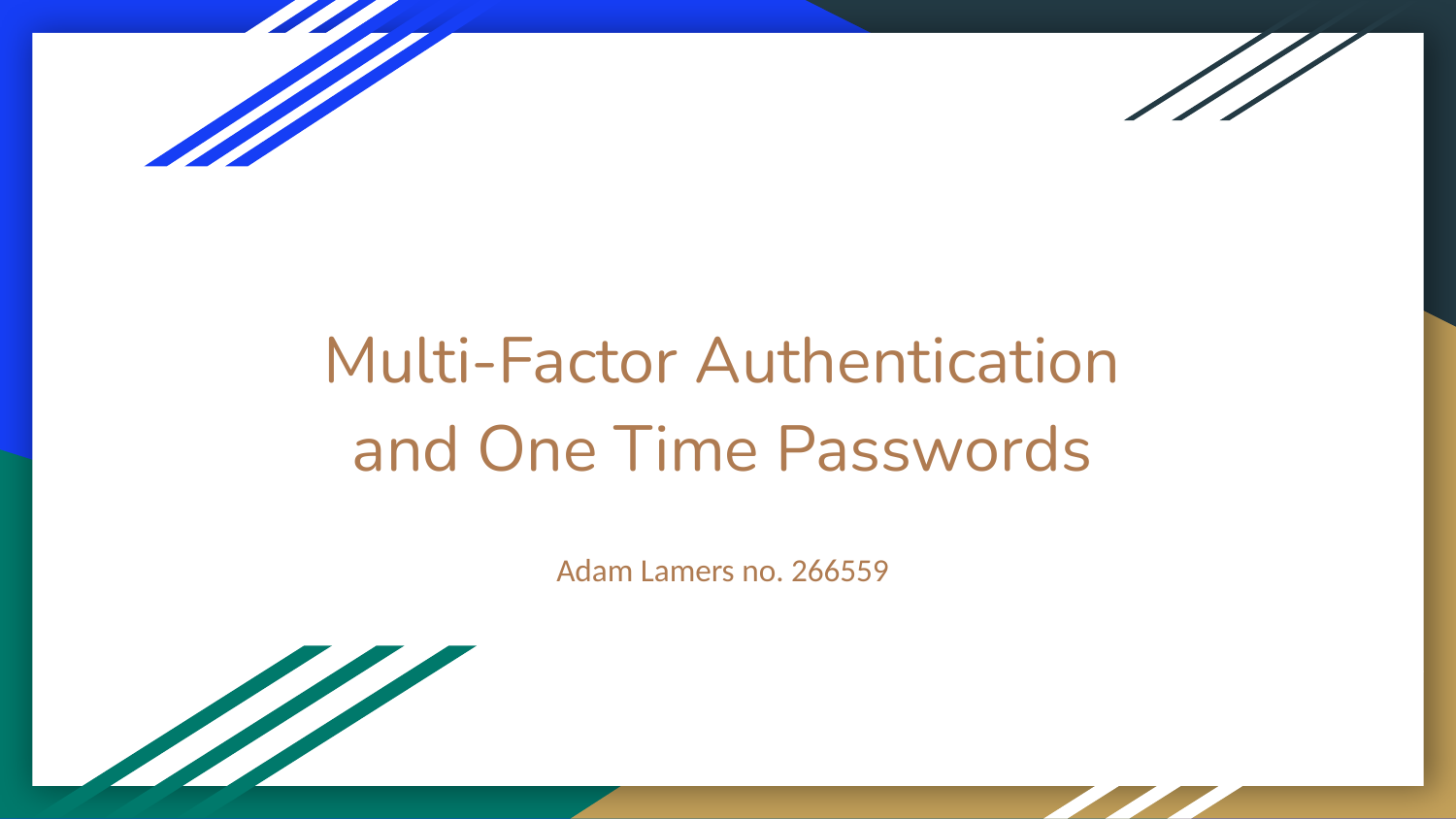

# Multi-Factor Authentication and One Time Passwords
Adam Lamers no. 266559